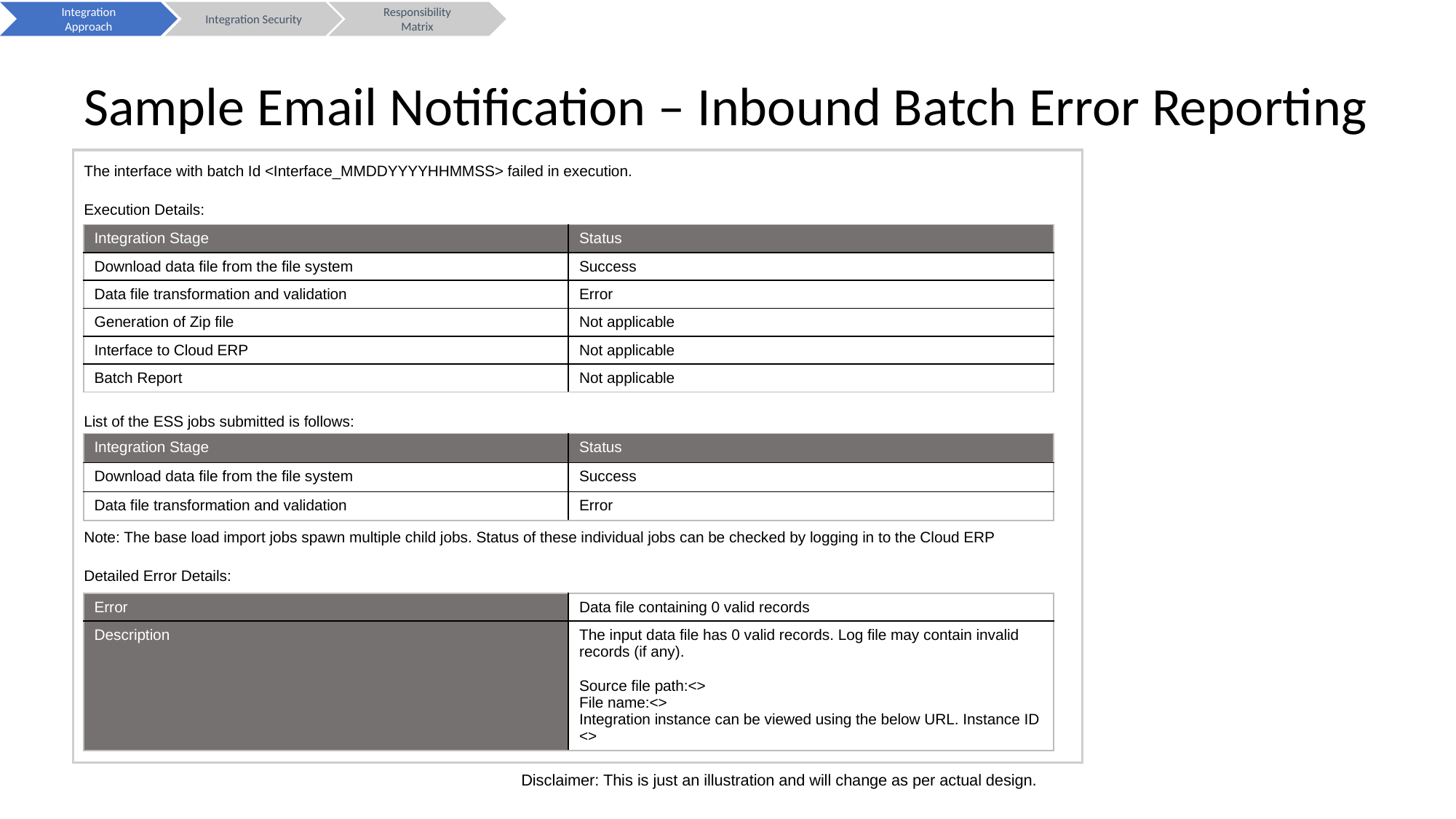

Integration Approach
Integration Security
Responsibility Matrix
# Sample Email Notification – Inbound Batch Error Reporting
The interface with batch Id <Interface_MMDDYYYYHHMMSS> failed in execution.

Execution Details:

List of the ESS jobs submitted is follows:

Note: The base load import jobs spawn multiple child jobs. Status of these individual jobs can be checked by logging in to the Cloud ERP

Detailed Error Details:

| Integration Stage | Status |
| --- | --- |
| Download data file from the file system | Success |
| Data file transformation and validation | Error |
| Generation of Zip file | Not applicable |
| Interface to Cloud ERP | Not applicable |
| Batch Report | Not applicable |
| Integration Stage | Status |
| --- | --- |
| Download data file from the file system | Success |
| Data file transformation and validation | Error |
| Error | Data file containing 0 valid records |
| --- | --- |
| Description | The input data file has 0 valid records. Log file may contain invalid records (if any). Source file path:<> File name:<> Integration instance can be viewed using the below URL. Instance ID <> |
Disclaimer: This is just an illustration and will change as per actual design.